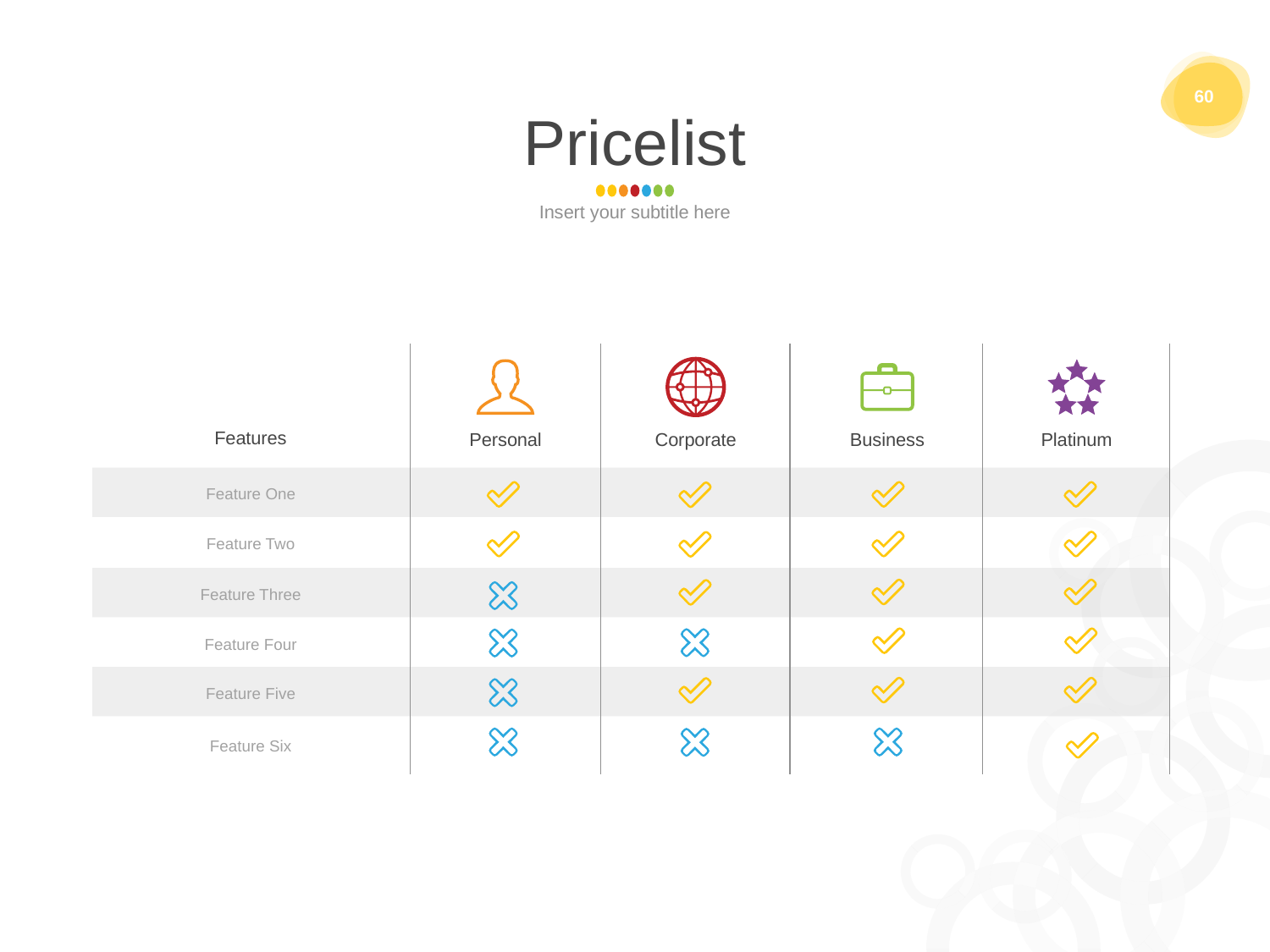

60
# Pricelist
Insert your subtitle here

Features
Personal
Corporate
Business
Platinum

Feature One

Feature Two

Feature Three

Feature Four

Feature Five

Feature Six